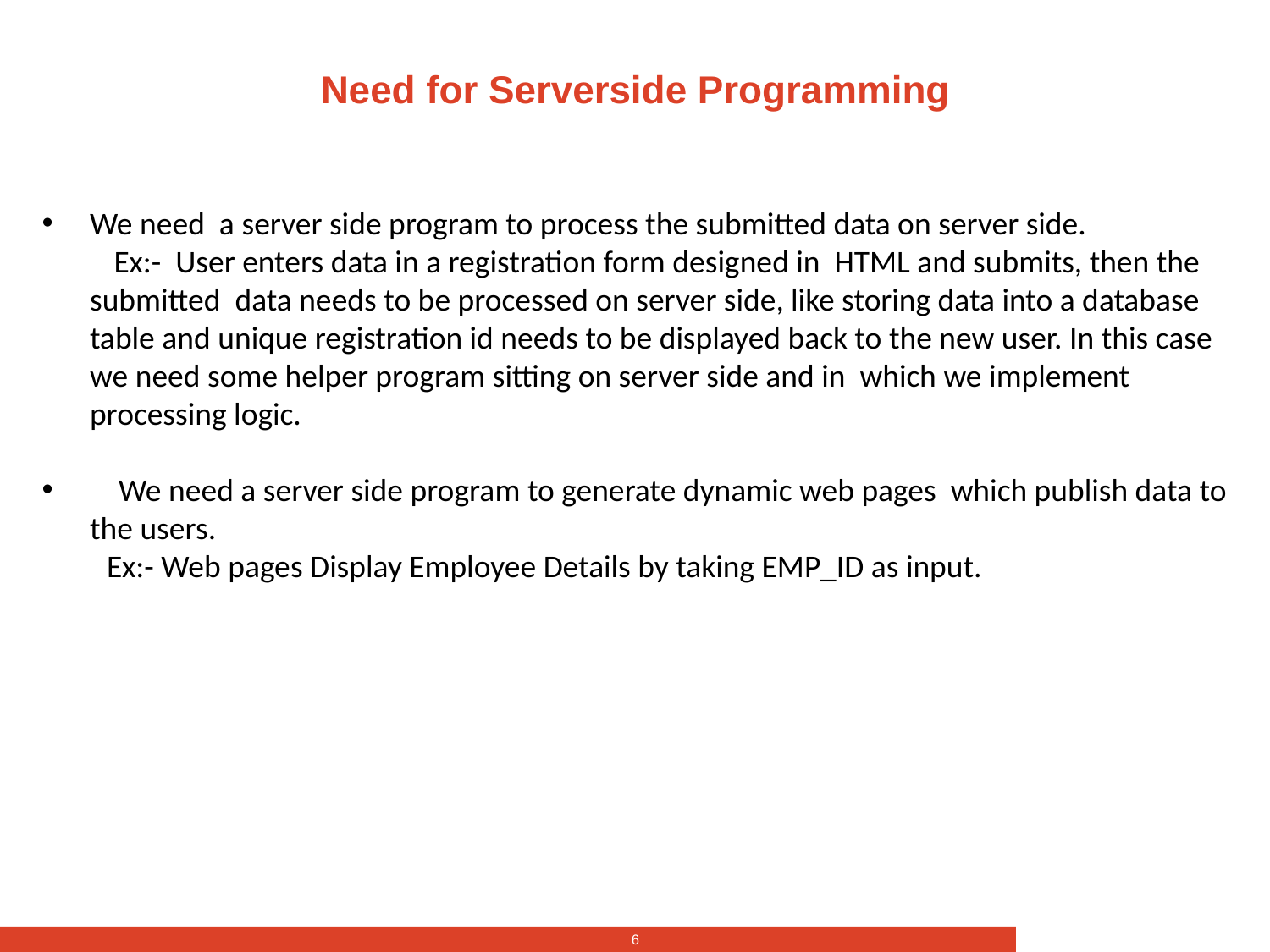

# Need for Serverside Programming
We need  a server side program to process the submitted data on server side.
          Ex:-  User enters data in a registration form designed in  HTML and submits, then the submitted  data needs to be processed on server side, like storing data into a database table and unique registration id needs to be displayed back to the new user. In this case we need some helper program sitting on server side and in  which we implement processing logic.

    We need a server side program to generate dynamic web pages  which publish data to the users.
         Ex:- Web pages Display Employee Details by taking EMP_ID as input.